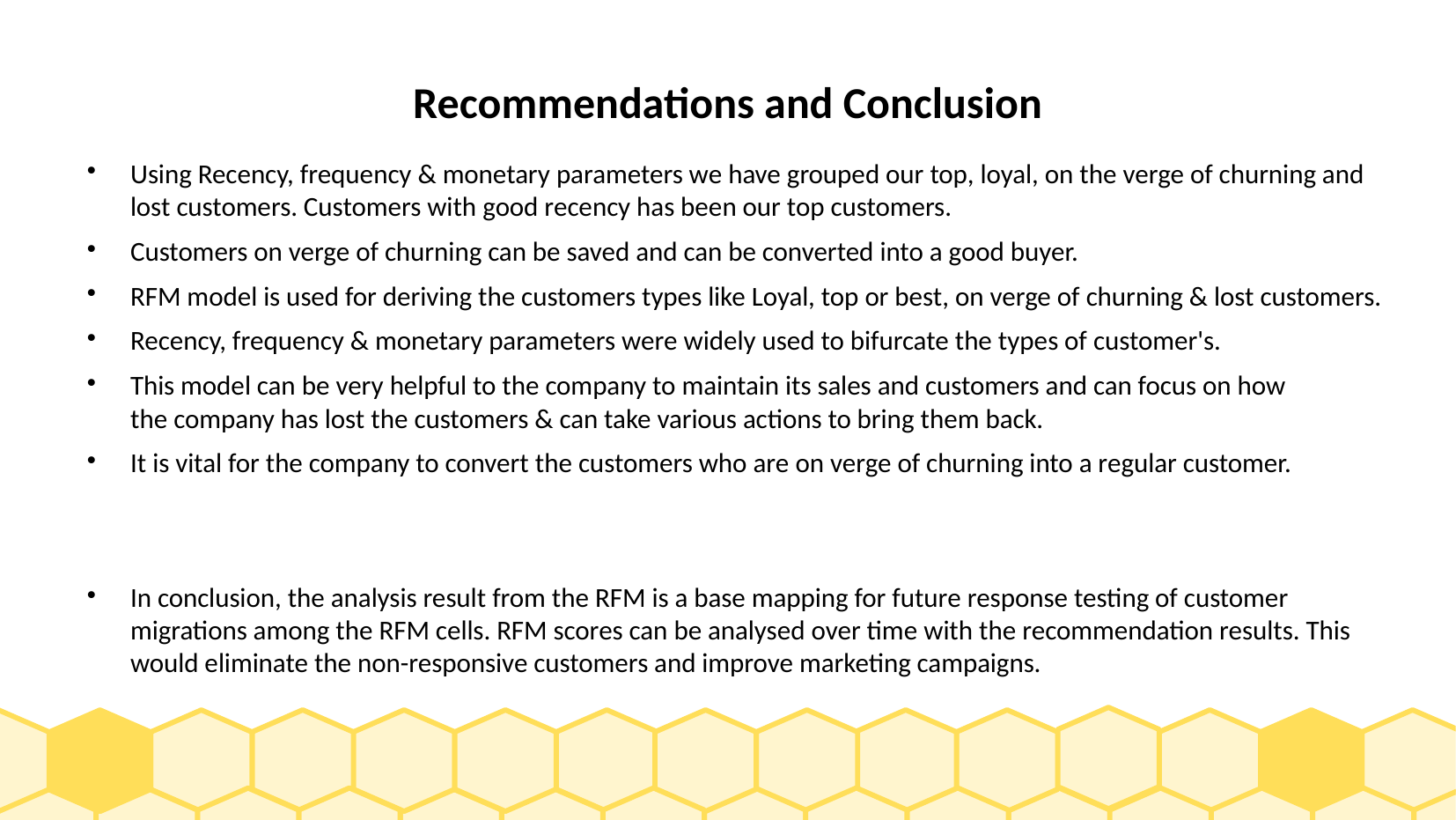

# Recommendations and Conclusion
Using Recency, frequency & monetary parameters we have grouped our top, loyal, on the verge of churning and lost customers. Customers with good recency has been our top customers.
Customers on verge of churning can be saved and can be converted into a good buyer.
RFM model is used for deriving the customers types like Loyal, top or best, on verge of churning & lost customers.
Recency, frequency & monetary parameters were widely used to bifurcate the types of customer's.
This model can be very helpful to the company to maintain its sales and customers and can focus on how the company has lost the customers & can take various actions to bring them back.
It is vital for the company to convert the customers who are on verge of churning into a regular customer.

In conclusion, the analysis result from the RFM is a base mapping for future response testing of customer migrations among the RFM cells. RFM scores can be analysed over time with the recommendation results. This would eliminate the non-responsive customers and improve marketing campaigns.